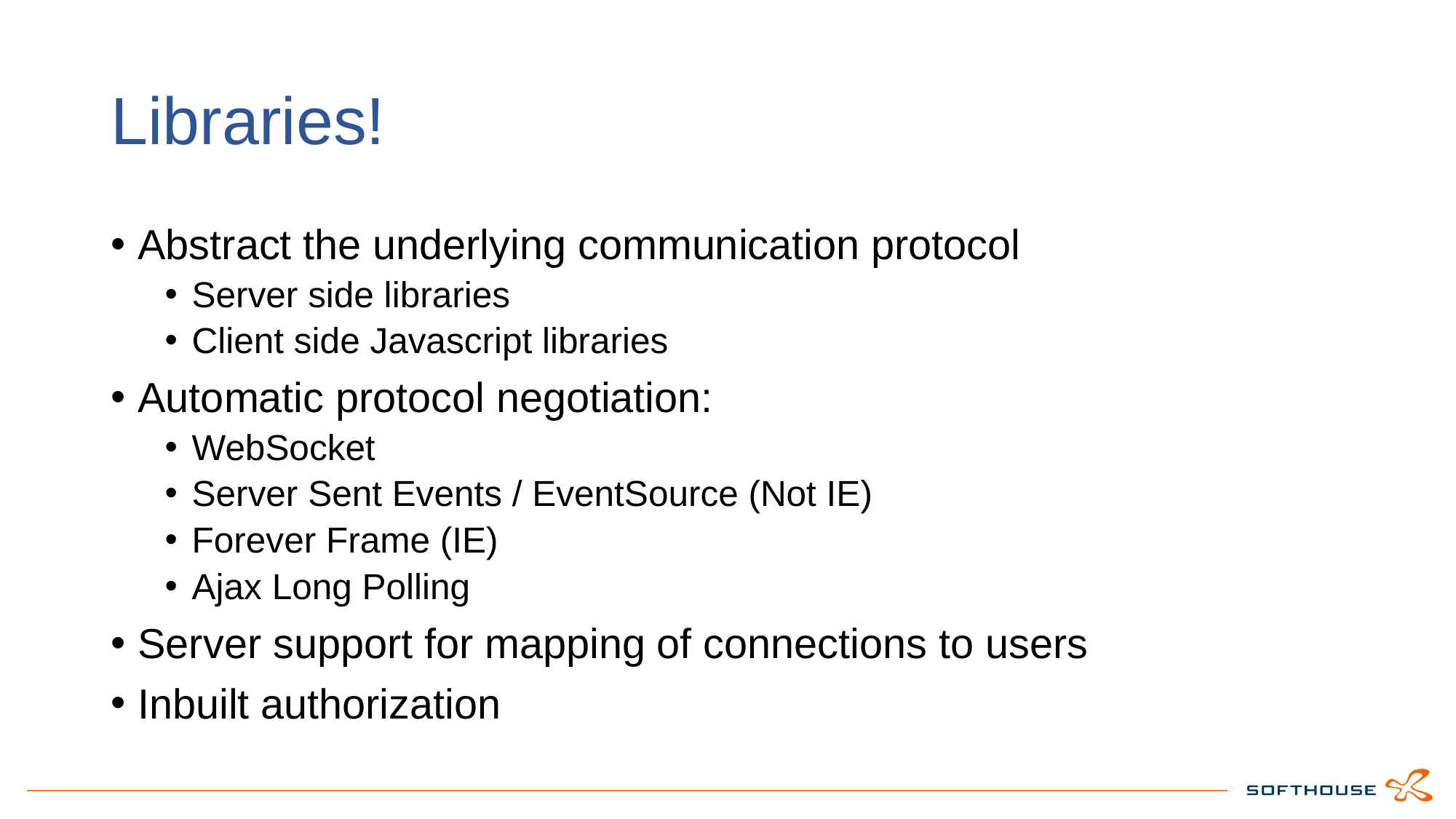

# Libraries!
Abstract the underlying communication protocol
Server side libraries
Client side Javascript libraries
Automatic protocol negotiation:
WebSocket
Server Sent Events / EventSource (Not IE)
Forever Frame (IE)
Ajax Long Polling
Server support for mapping of connections to users
Inbuilt authorization